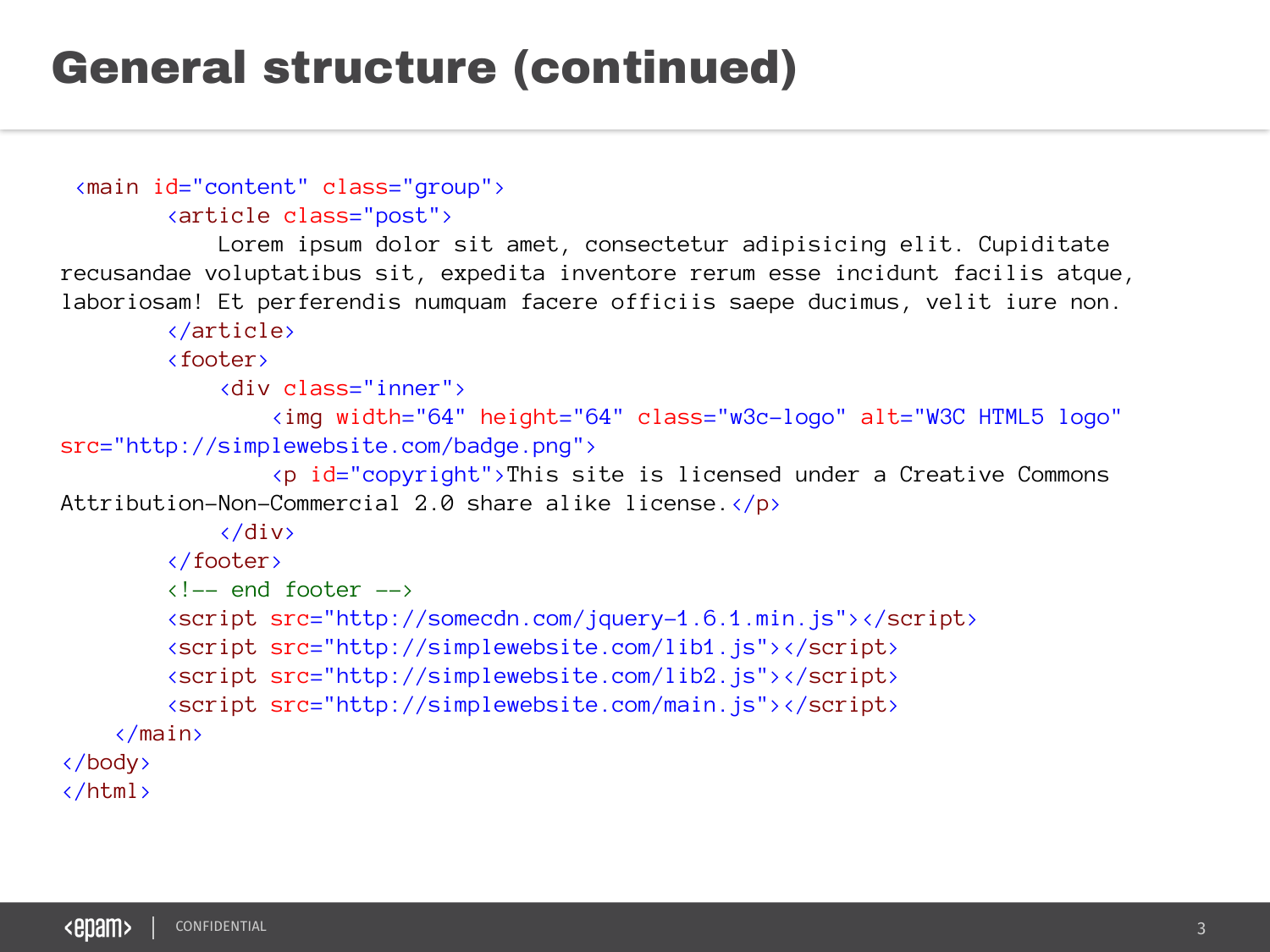

General structure (continued)
 <main id="content" class="group">
        <article class="post">
            Lorem ipsum dolor sit amet, consectetur adipisicing elit. Cupiditate recusandae voluptatibus sit, expedita inventore rerum esse incidunt facilis atque, laboriosam! Et perferendis numquam facere officiis saepe ducimus, velit iure non.
        </article>
        <footer>
            <div class="inner">
                <img width="64" height="64" class="w3c-logo" alt="W3C HTML5 logo" src="http://simplewebsite.com/badge.png">
                <p id="copyright">This site is licensed under a Creative Commons Attribution-Non-Commercial 2.0 share alike license.</p>
            </div>
        </footer>
        <!-- end footer -->
        <script src="http://somecdn.com/jquery-1.6.1.min.js"></script>
        <script src="http://simplewebsite.com/lib1.js"></script>
        <script src="http://simplewebsite.com/lib2.js"></script>
        <script src="http://simplewebsite.com/main.js"></script>
    </main>
</body>
</html>